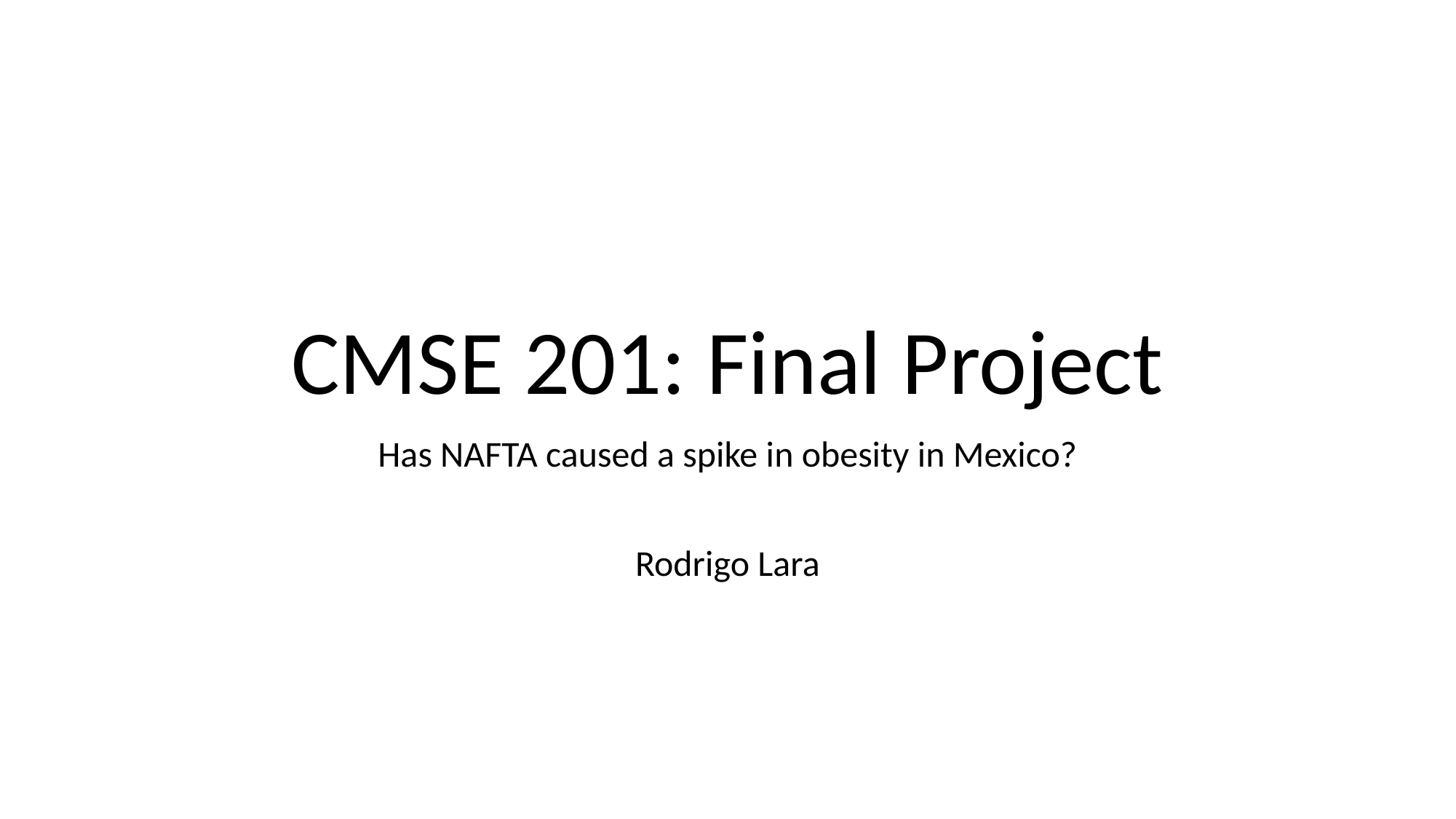

# CMSE 201: Final Project
Has NAFTA caused a spike in obesity in Mexico?

Rodrigo Lara